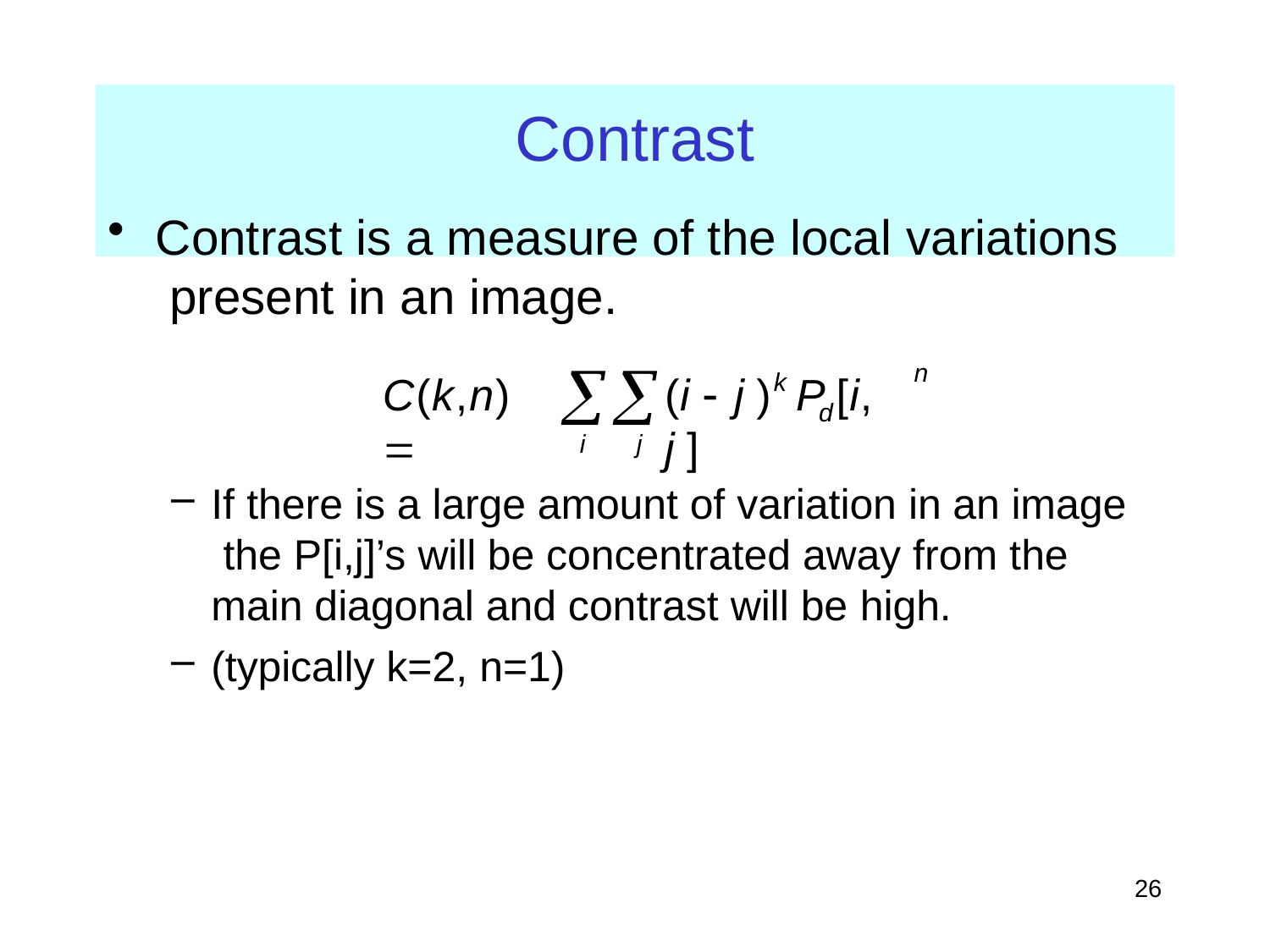

# Contrast
Contrast is a measure of the local variations  present in an image.
∑∑
n
k
C(k,n) =
(i − j )	P [i, j ]
d
i	j
If there is a large amount of variation in an image  the P[i,j]’s will be concentrated away from the  main diagonal and contrast will be high.
(typically k=2, n=1)
26